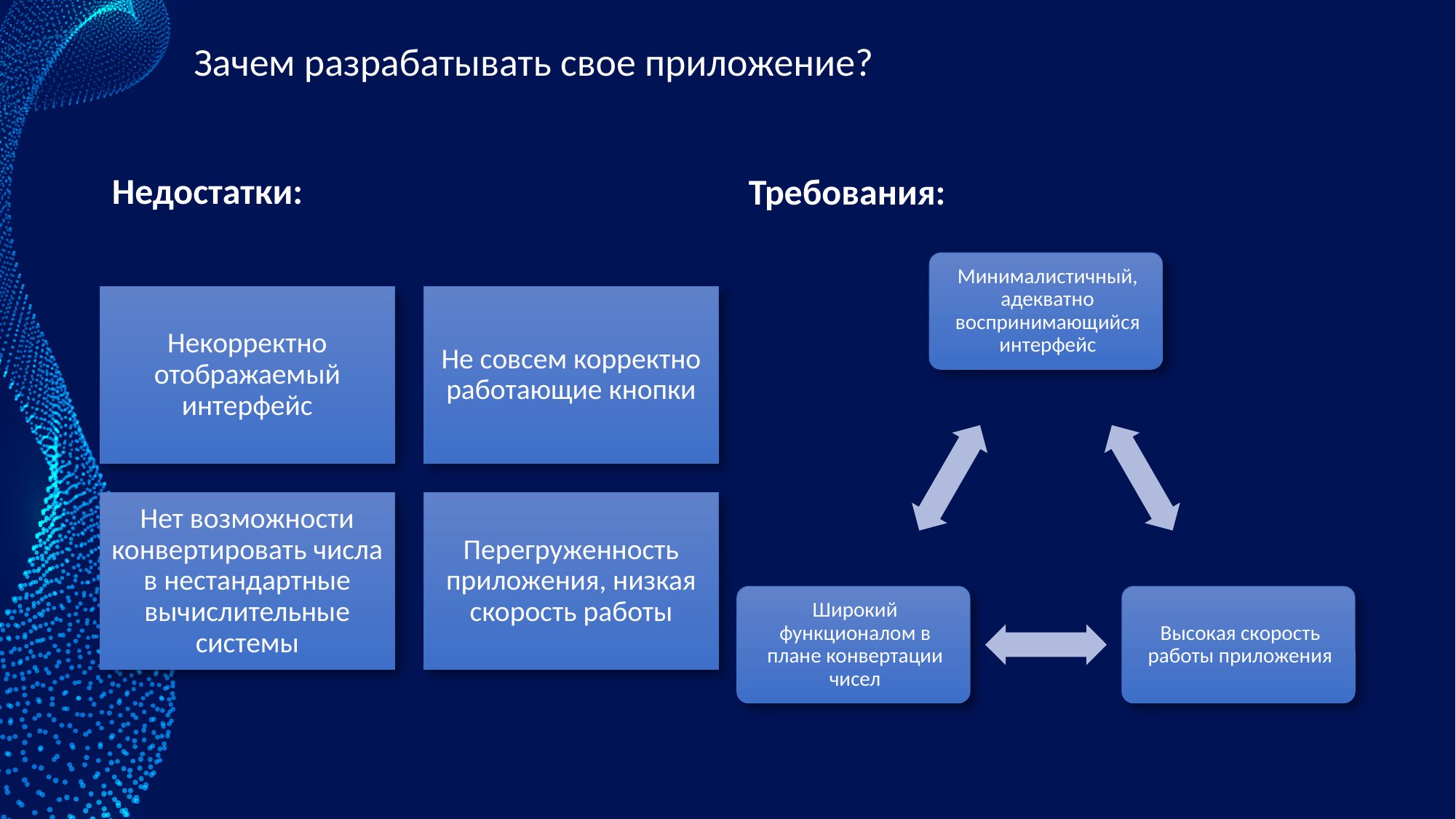

# Зачем разрабатывать свое приложение?
Требования:
Недостатки:
Некорректно отображаемый интерфейс
Не совсем корректно работающие кнопки
Нет возможности конвертировать числа в нестандартные вычислительные системы
Перегруженность приложения, низкая скорость работы
Минималистичный, адекватно воспринимающийся интерфейс

Высокая скорость работы приложения

Широкий функционалом в плане конвертации чисел